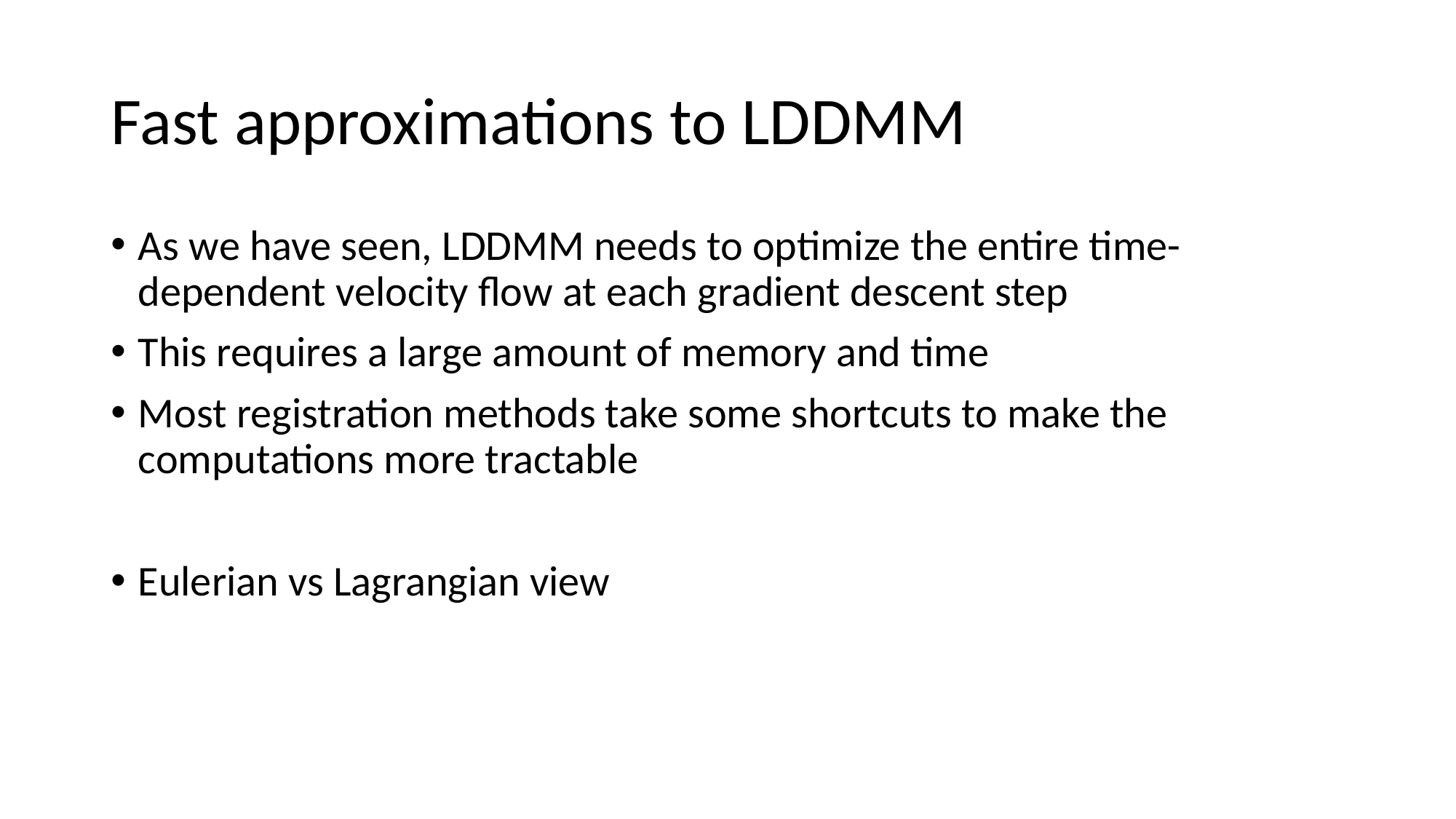

# Fast approximations to LDDMM
As we have seen, LDDMM needs to optimize the entire time-dependent velocity flow at each gradient descent step
This requires a large amount of memory and time
Most registration methods take some shortcuts to make the computations more tractable

Eulerian vs Lagrangian view